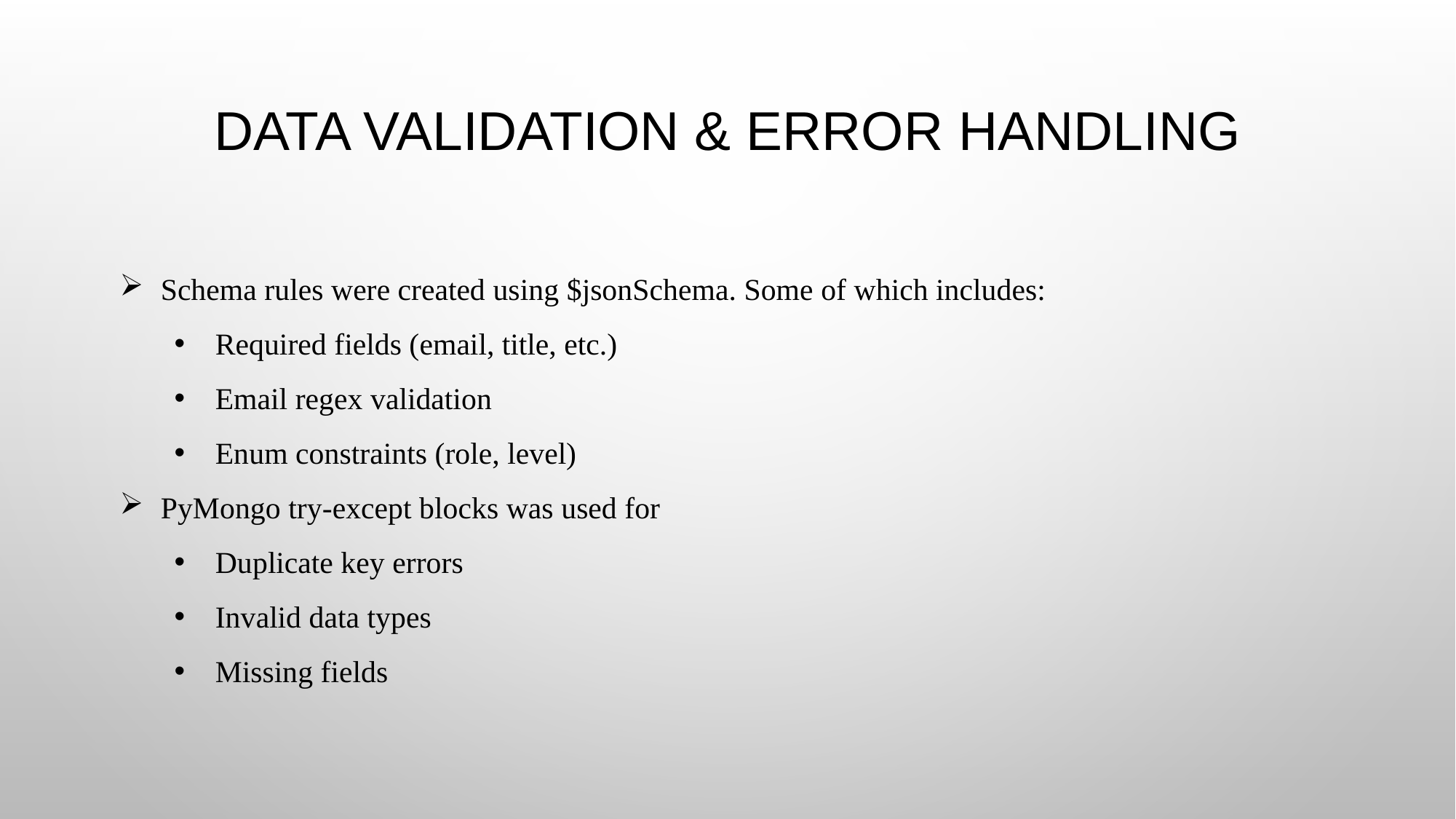

# Data Validation & Error Handling
Schema rules were created using $jsonSchema. Some of which includes:
Required fields (email, title, etc.)
Email regex validation
Enum constraints (role, level)
PyMongo try-except blocks was used for
Duplicate key errors
Invalid data types
Missing fields